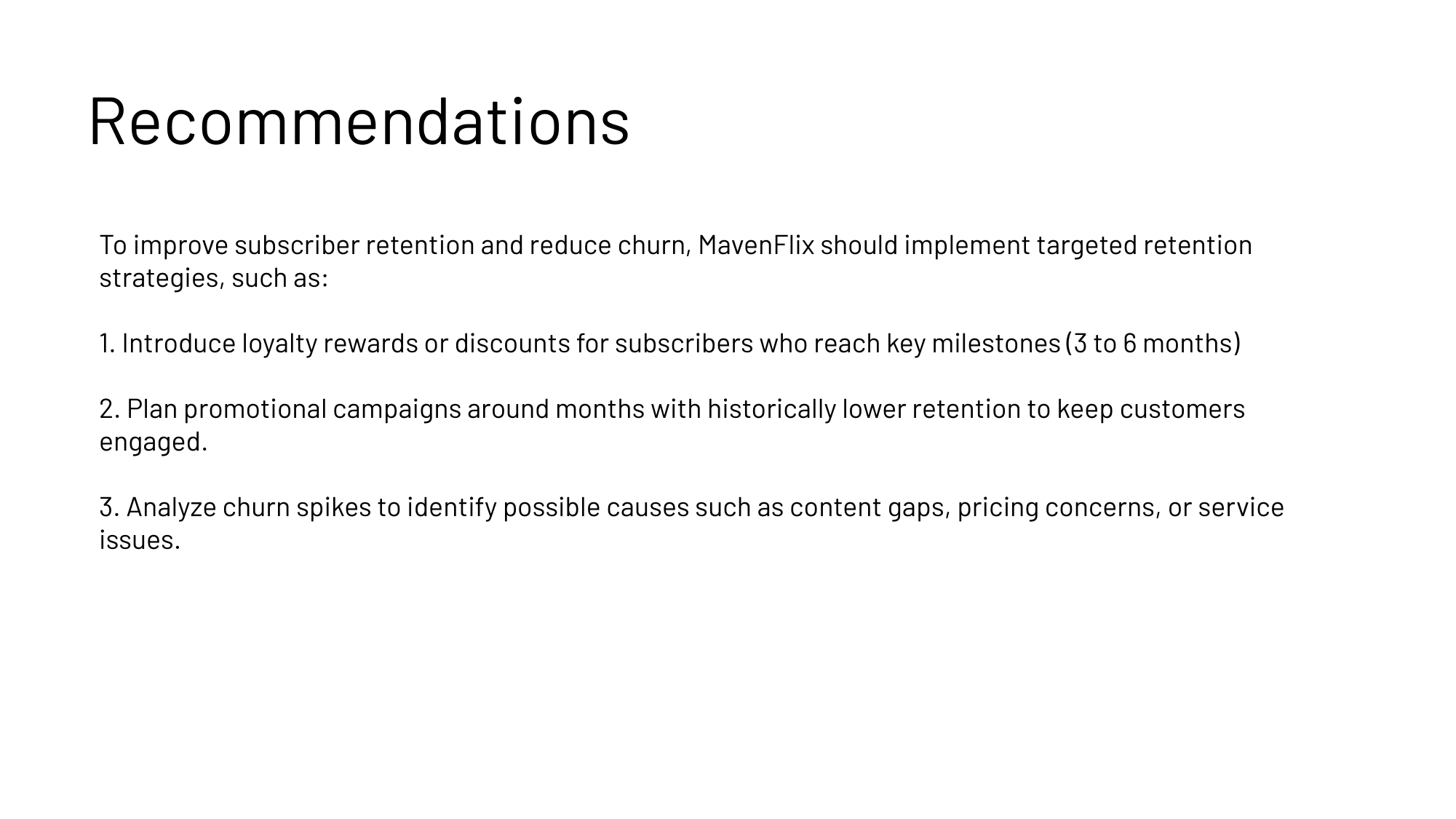

# Recommendations
To improve subscriber retention and reduce churn, MavenFlix should implement targeted retention strategies, such as:

1. Introduce loyalty rewards or discounts for subscribers who reach key milestones (3 to 6 months)

2. Plan promotional campaigns around months with historically lower retention to keep customers engaged.

3. Analyze churn spikes to identify possible causes such as content gaps, pricing concerns, or service issues.